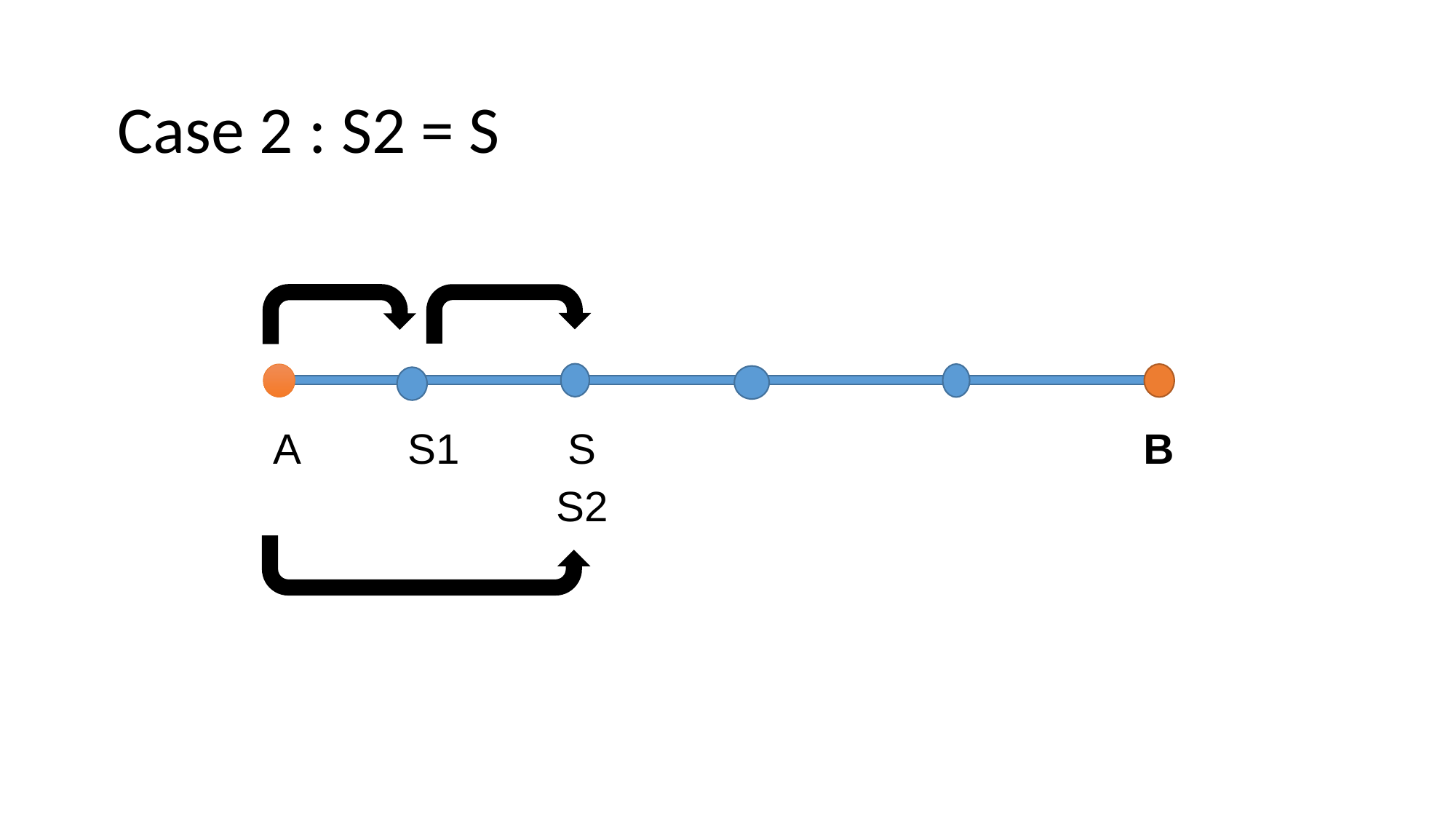

# Case 2 : S2 = S

A
S1
S
B
S2